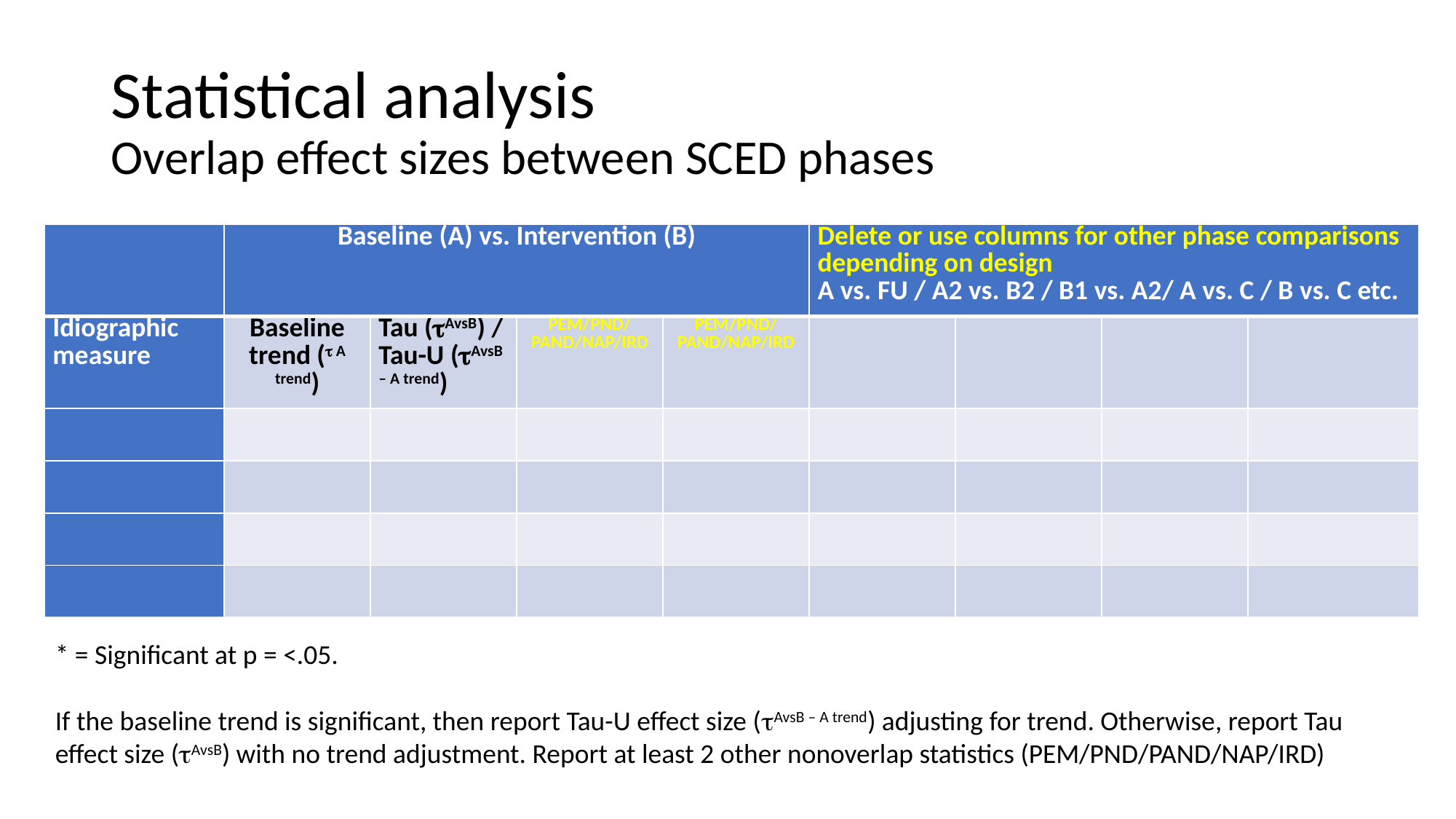

# Statistical analysis Overlap effect sizes between SCED phases
|  | Baseline (A) vs. Intervention (B) | Baseline (A) vs. Intervention (B) |  |  | Delete or use columns for other phase comparisons depending on design A vs. FU / A2 vs. B2 / B1 vs. A2/ A vs. C / B vs. C etc. |  |  |  |
| --- | --- | --- | --- | --- | --- | --- | --- | --- |
| Idiographic measure | Baseline trend (τ A trend) | Tau (τAvsB) / Tau-U (τAvsB – A trend) | PEM/PND/PAND/NAP/IRD | PEM/PND/PAND/NAP/IRD |  |  |  |  |
|  |  |  |  |  |  |  |  |  |
|  |  |  |  |  |  |  |  |  |
|  |  |  |  |  |  |  |  |  |
|  |  |  |  |  |  |  |  |  |
* = Significant at p = <.05.
If the baseline trend is significant, then report Tau-U effect size (τAvsB – A trend) adjusting for trend. Otherwise, report Tau effect size (τAvsB) with no trend adjustment. Report at least 2 other nonoverlap statistics (PEM/PND/PAND/NAP/IRD)